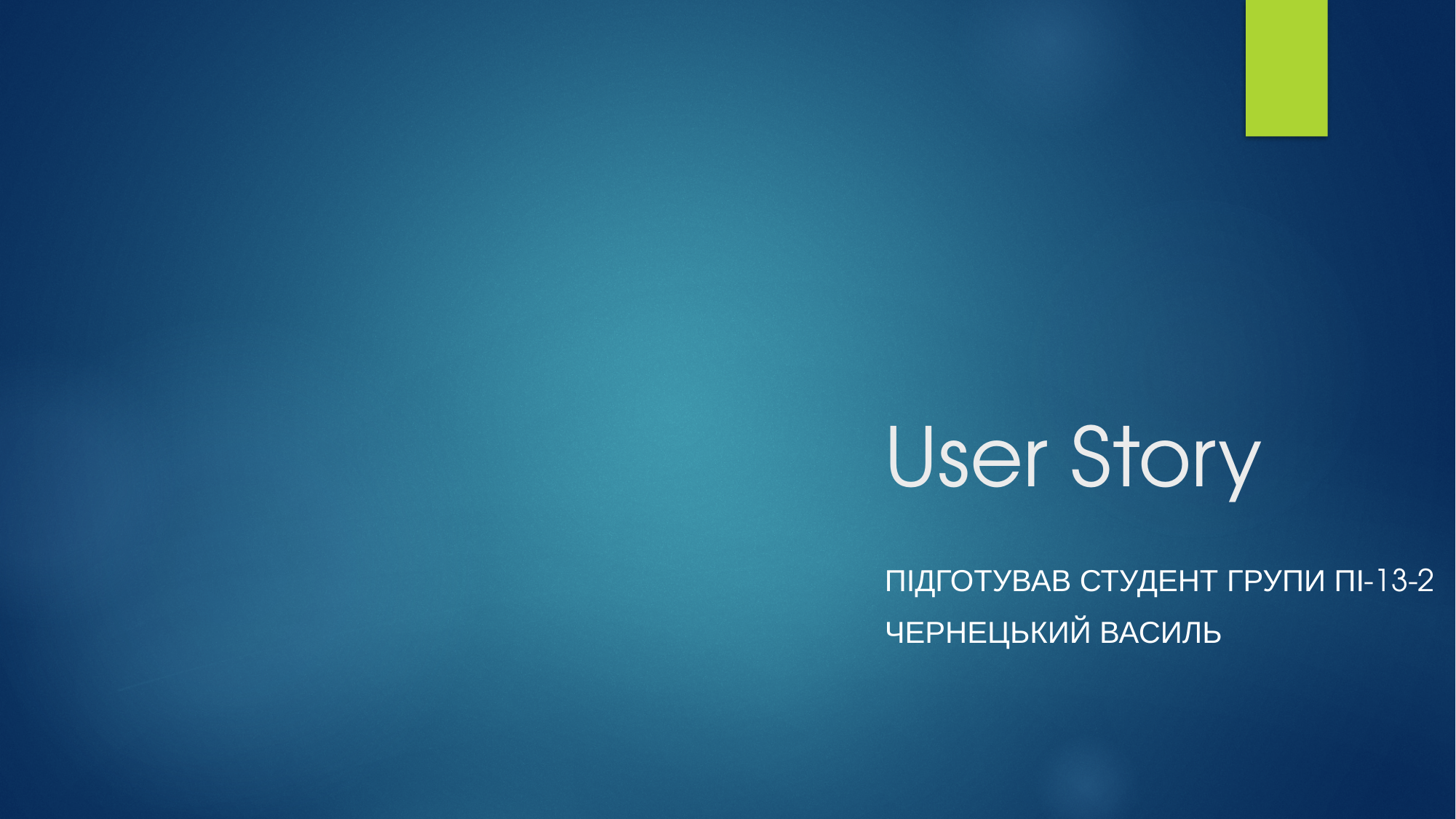

# User Story
Підготував студент групи пі-13-2
Чернецький Василь